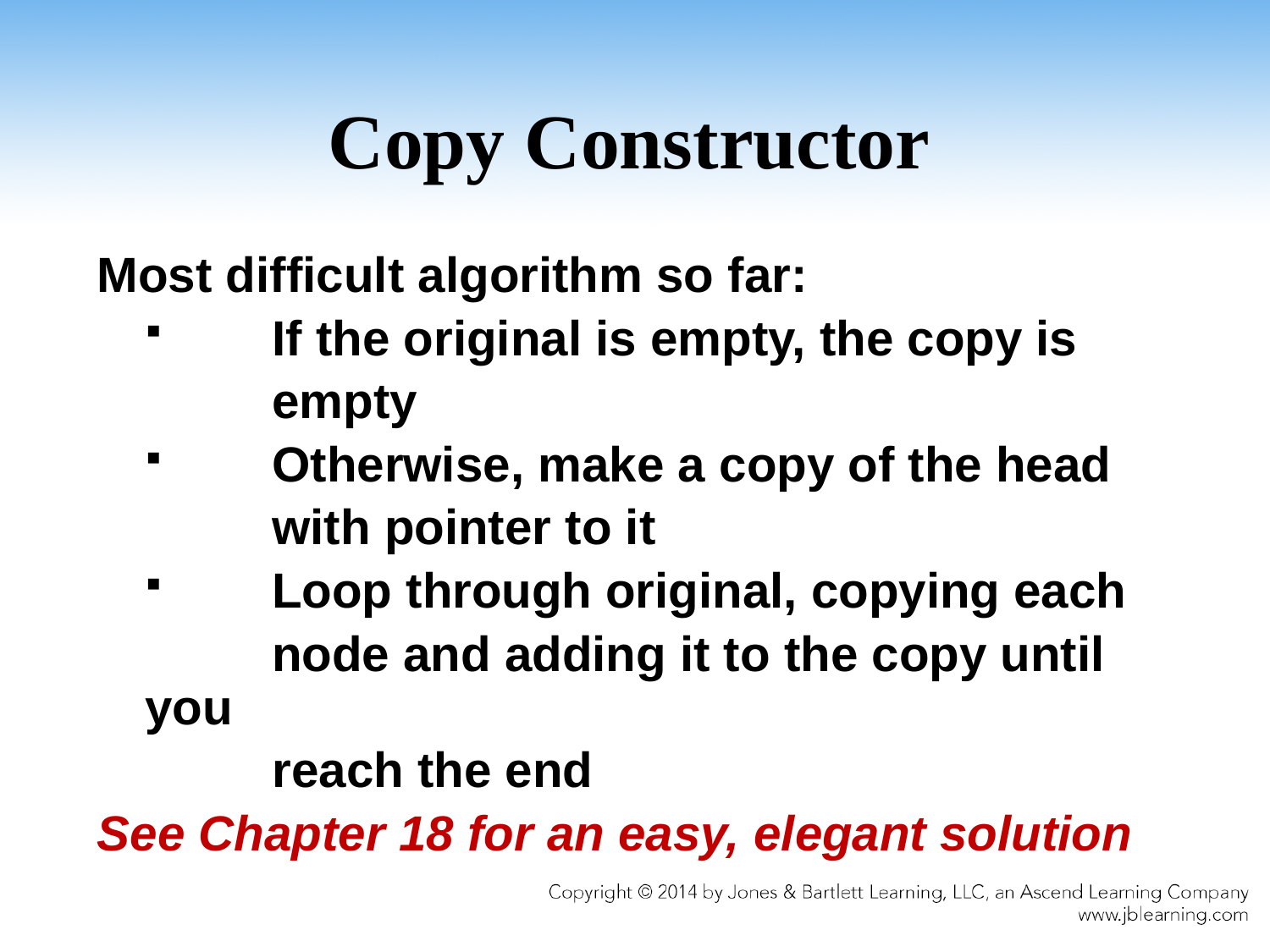

# Copy Constructor
Most difficult algorithm so far:
	If the original is empty, the copy is
		empty
 	Otherwise, make a copy of the head
	with pointer to it
	Loop through original, copying each
	node and adding it to the copy until you
	reach the end
See Chapter 18 for an easy, elegant solution